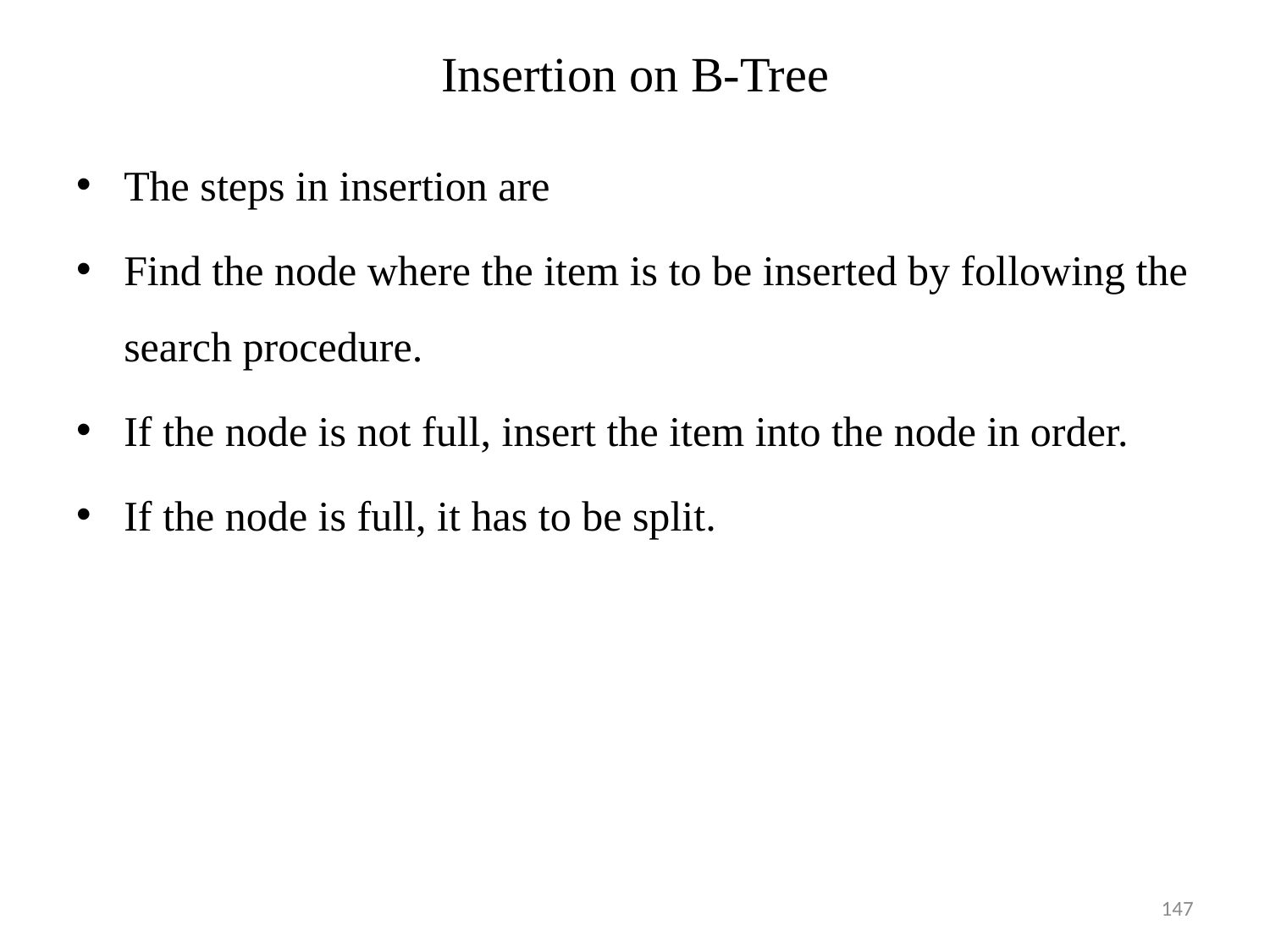

# Insertion on B-Tree
The steps in insertion are
Find the node where the item is to be inserted by following the search procedure.
If the node is not full, insert the item into the node in order.
If the node is full, it has to be split.

147